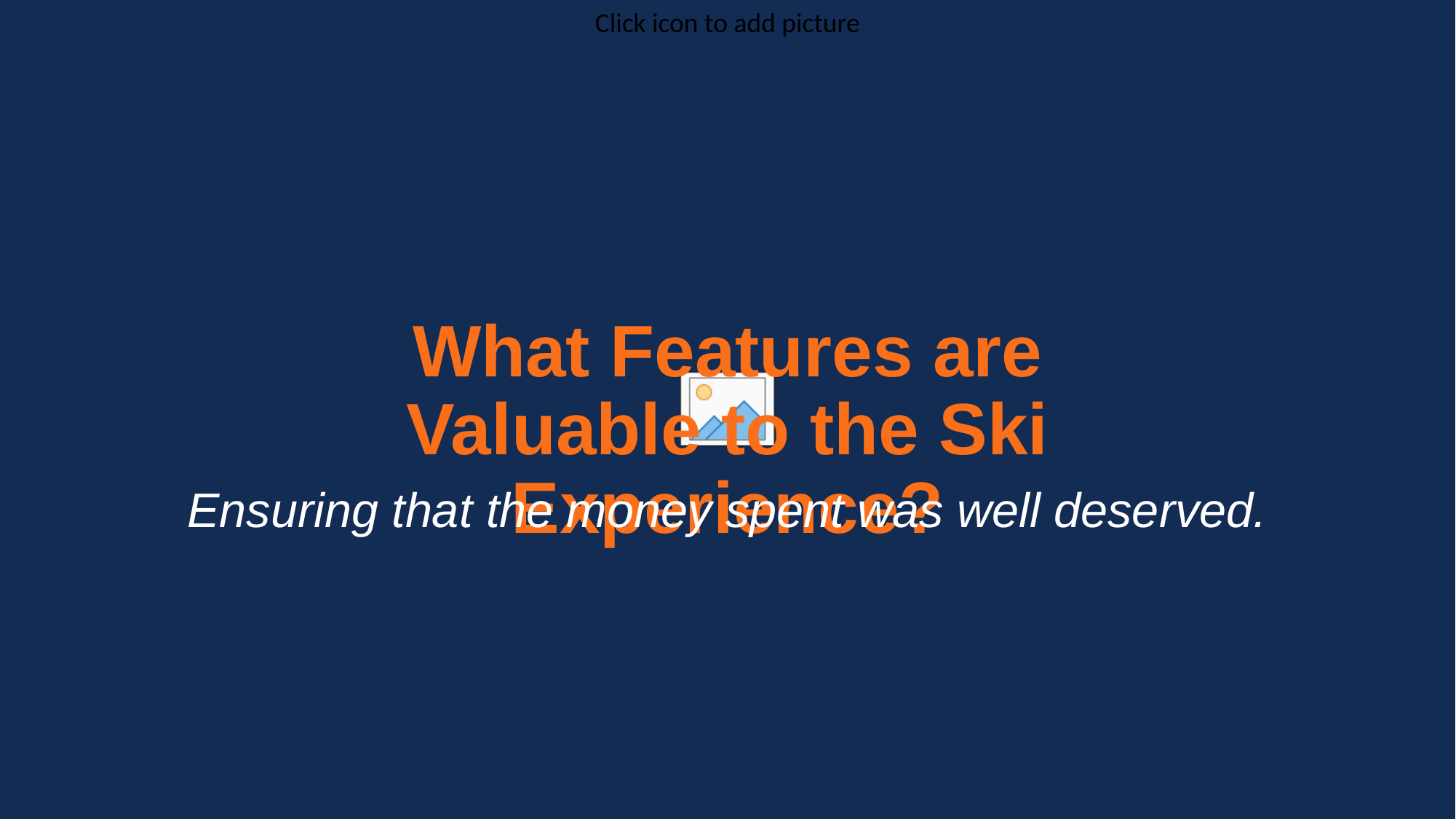

# What Features are Valuable to the Ski Experience?
Ensuring that the money spent was well deserved.